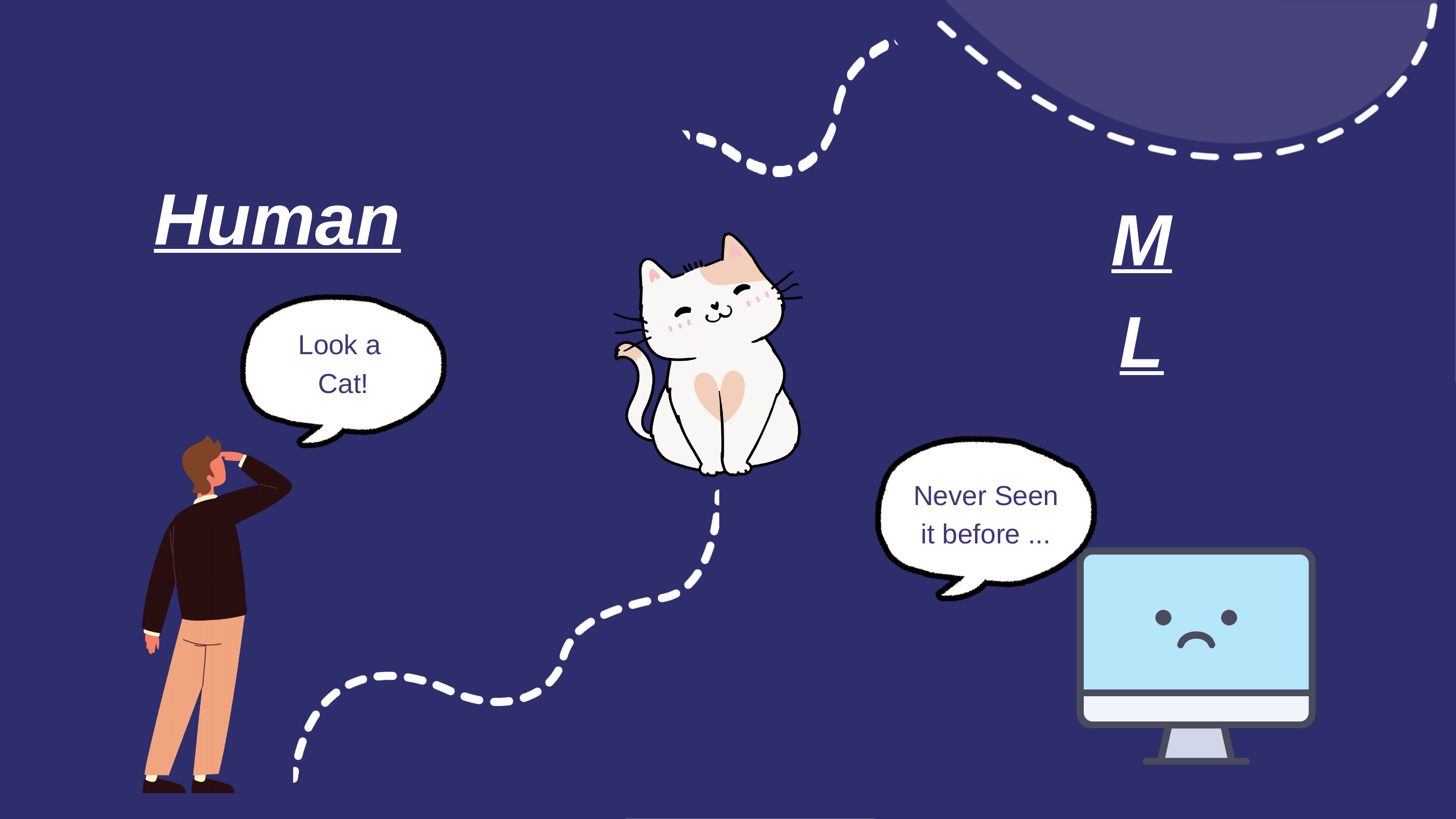

Human
ML

Look a
Cat!

Never Seen it before ...